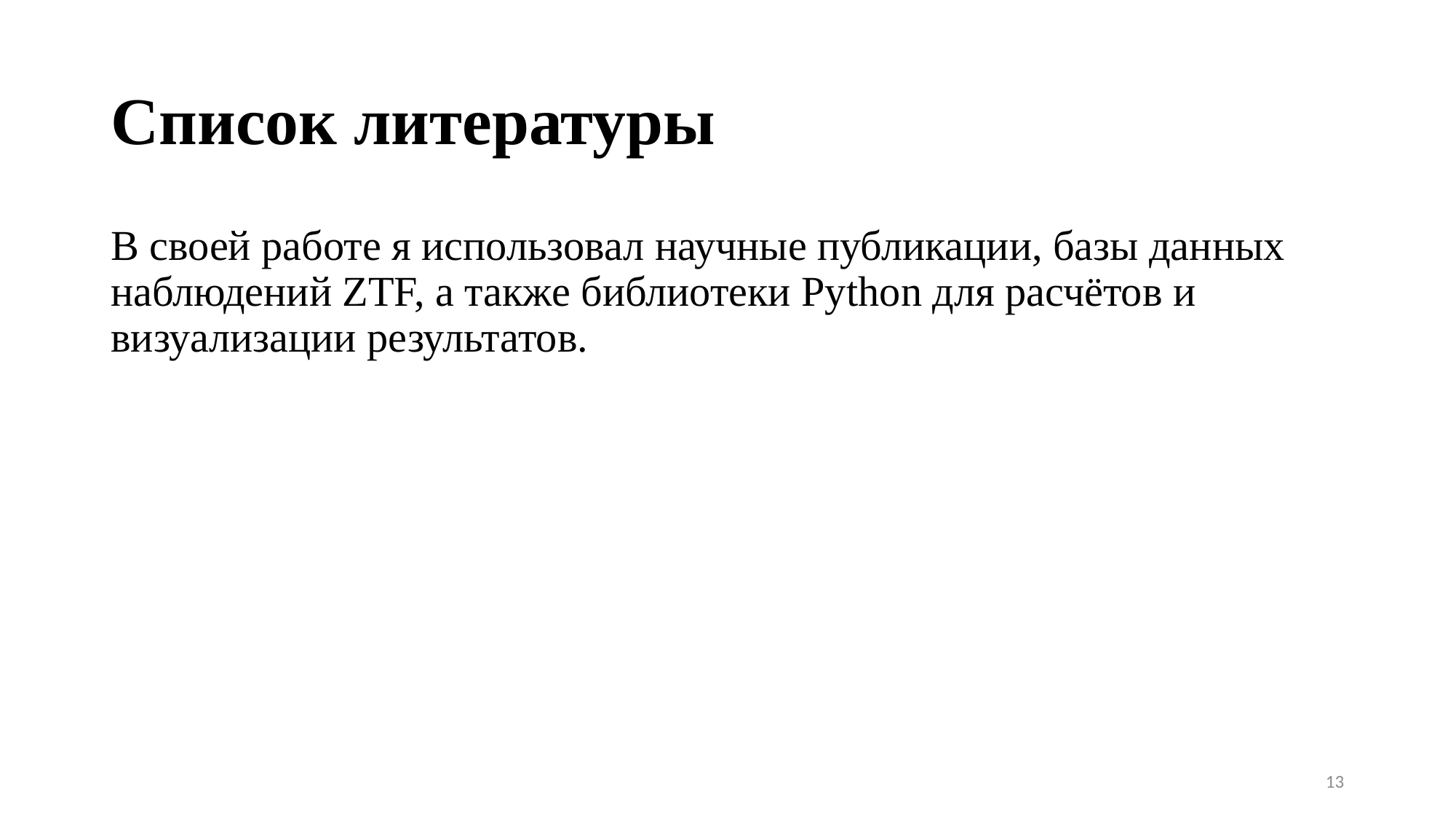

# Список литературы
В своей работе я использовал научные публикации, базы данных наблюдений ZTF, а также библиотеки Python для расчётов и визуализации результатов.

13